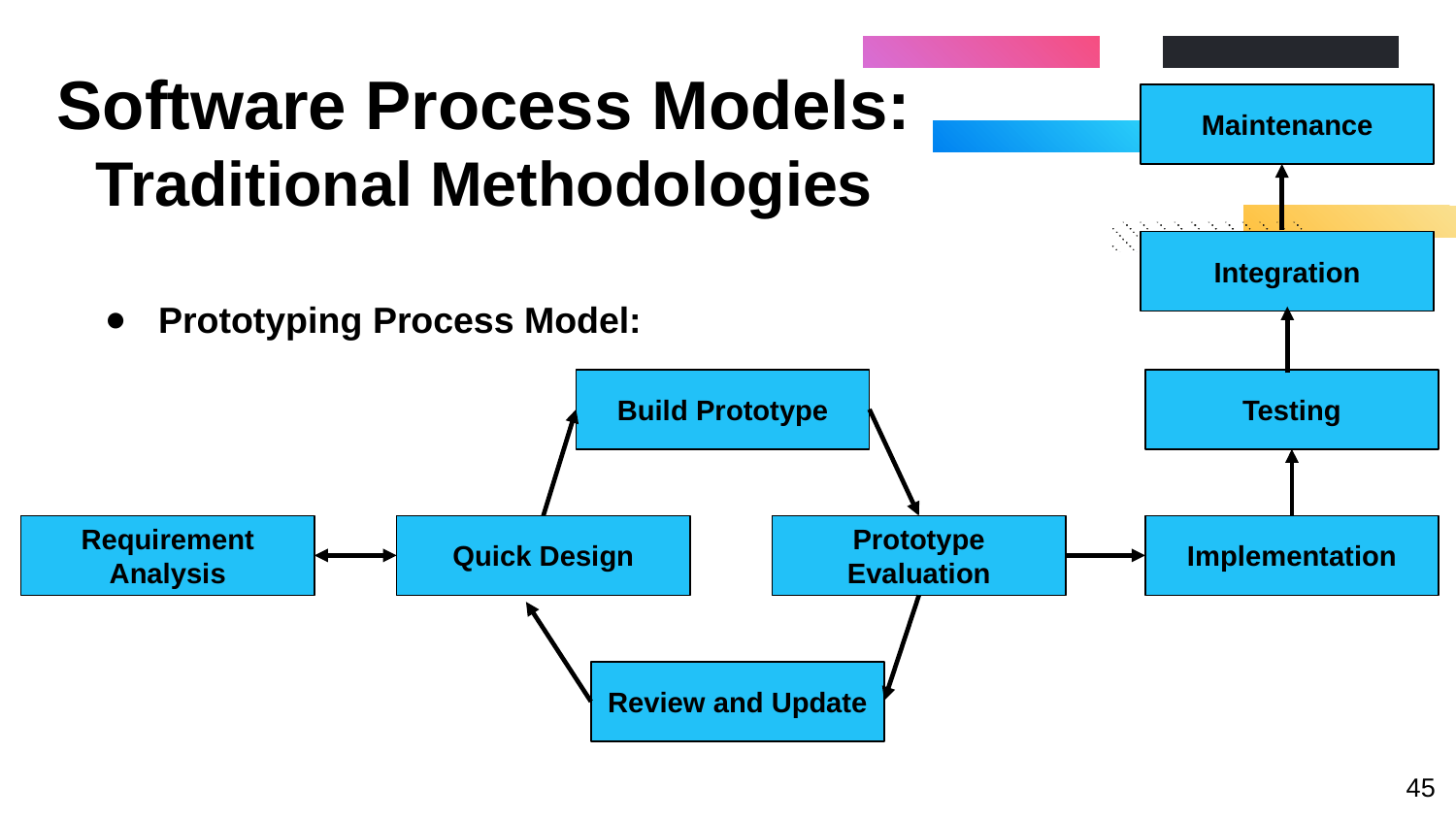

# Software Process Models: Traditional Methodologies
Maintenance
Integration
Prototyping Process Model:

Build Prototype
Testing
Requirement Analysis
Quick Design
Prototype Evaluation
Implementation
Review and Update
45